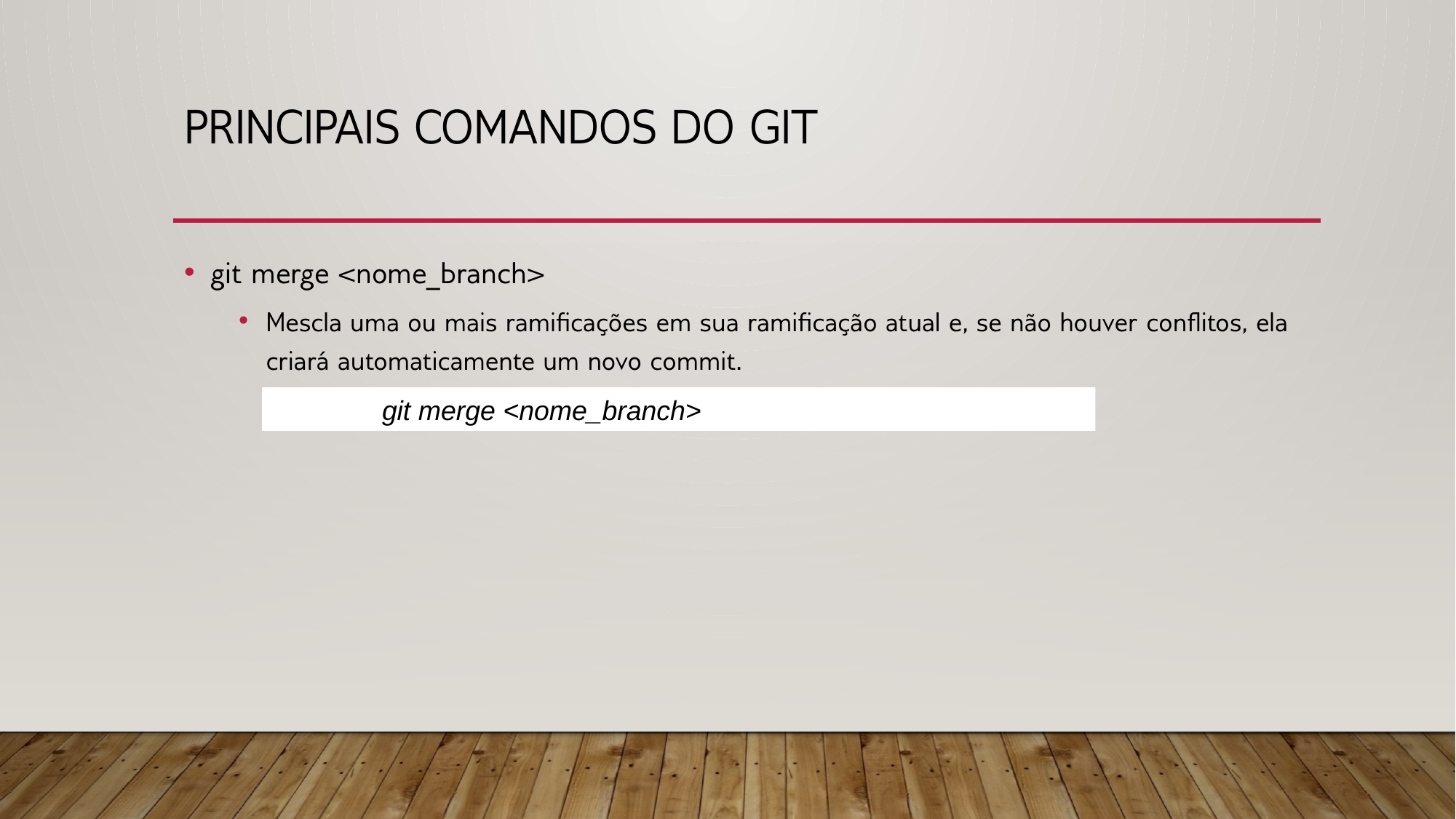

# Principais comandos do git
git merge <nome_branch>
Mescla uma ou mais ramificações em sua ramificação atual e, se não houver conflitos, ela criará automaticamente um novo commit.
git merge <nome_branch>